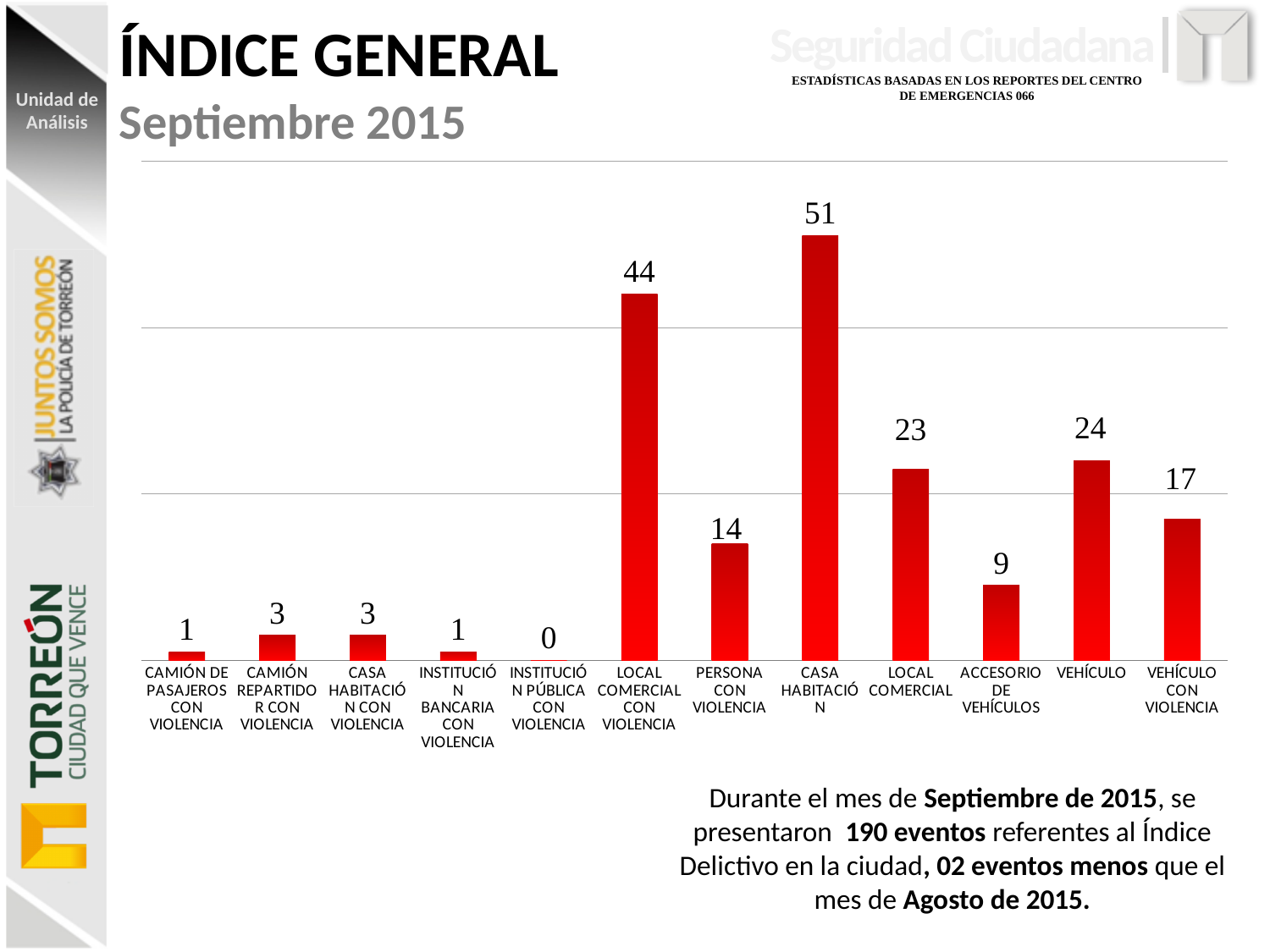

ÍNDICE GENERAL
Septiembre 2015

### Chart

| Category |  |
|---|---|
| CAMIÓN DE PASAJEROS CON VIOLENCIA | 1.0 |
| CAMIÓN REPARTIDOR CON VIOLENCIA | 3.0 |
| CASA HABITACIÓN CON VIOLENCIA | 3.0 |
| INSTITUCIÓN BANCARIA CON VIOLENCIA | 1.0 |
| INSTITUCIÓN PÚBLICA CON VIOLENCIA | 0.0 |
| LOCAL COMERCIAL CON VIOLENCIA | 44.0 |
| PERSONA CON VIOLENCIA | 14.0 |
| CASA HABITACIÓN | 51.0 |
| LOCAL COMERCIAL | 23.0 |
| ACCESORIO DE VEHÍCULOS | 9.0 |
| VEHÍCULO | 24.0 |
| VEHÍCULO CON VIOLENCIA | 17.0 |
Durante el mes de Septiembre de 2015, se presentaron  190 eventos referentes al Índice Delictivo en la ciudad, 02 eventos menos que el mes de Agosto de 2015.